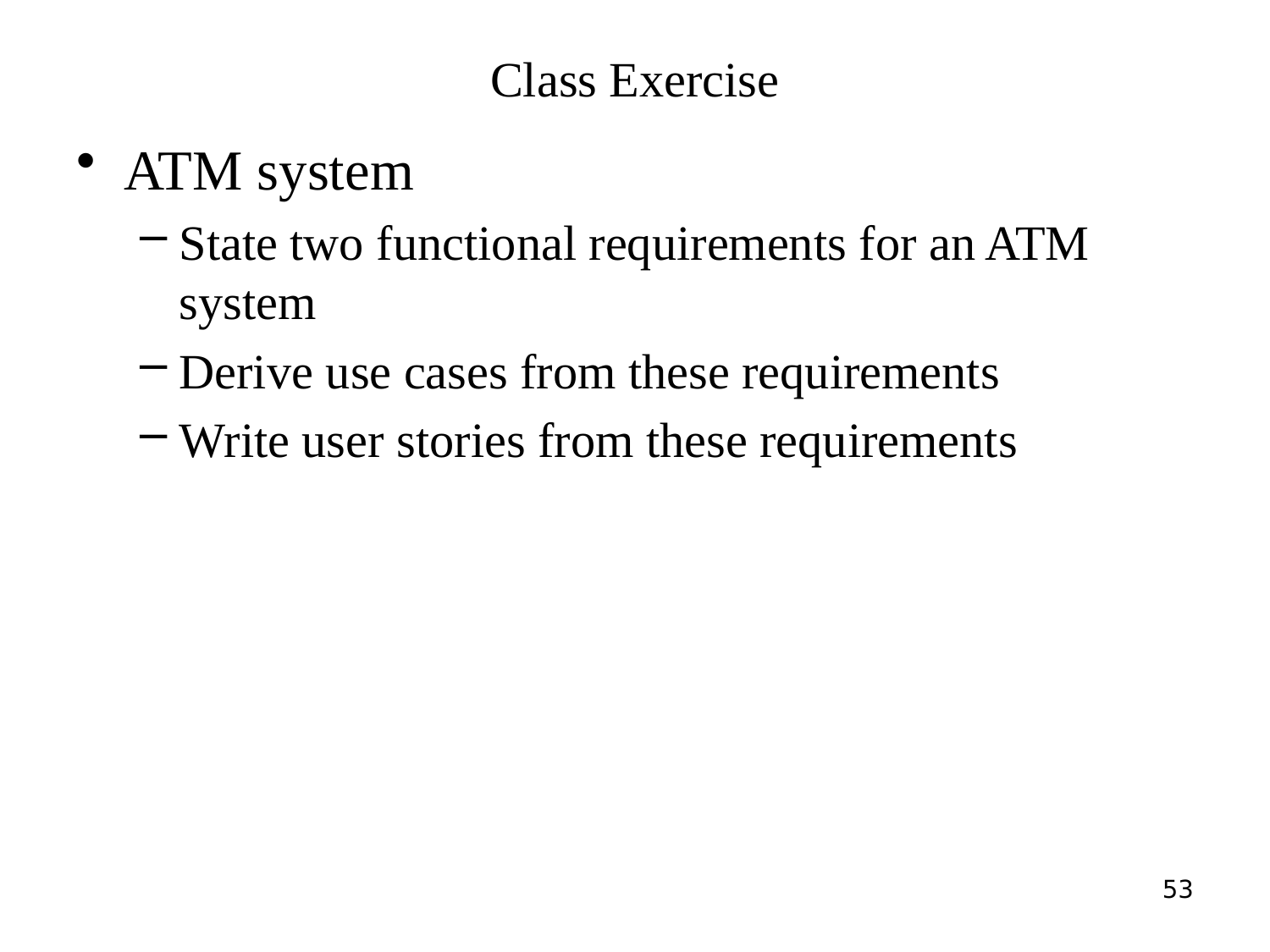

# Class Exercise
ATM system
State two functional requirements for an ATM system
Derive use cases from these requirements
Write user stories from these requirements
53